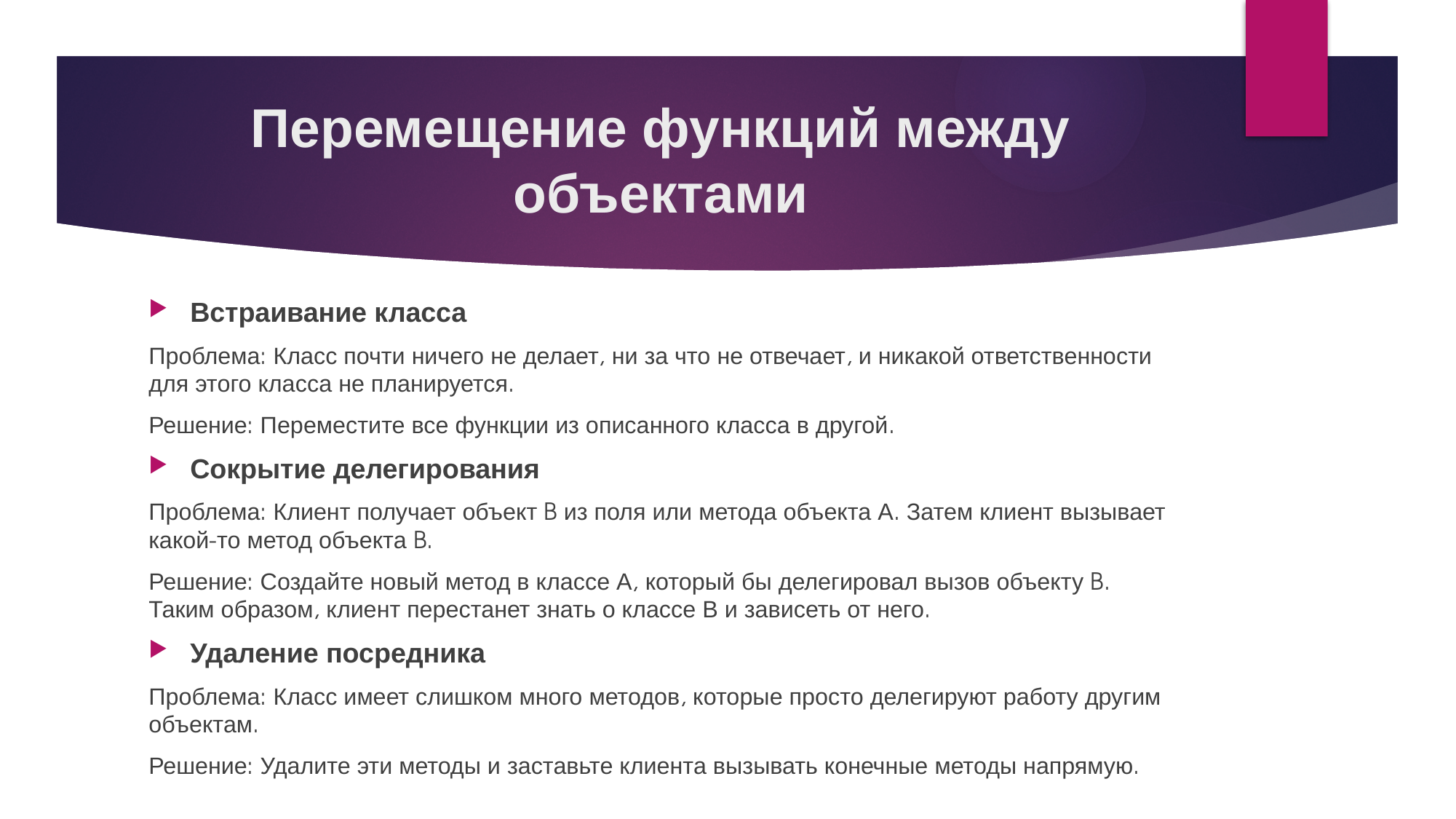

# Перемещение функций между объектами
Встраивание класса
Проблема: Класс почти ничего не делает, ни за что не отвечает, и никакой ответственности для этого класса не планируется.
Решение: Переместите все функции из описанного класса в другой.
Сокрытие делегирования
Проблема: Клиент получает объект B из поля или метода объекта А. Затем клиент вызывает какой-то метод объекта B.
Решение: Создайте новый метод в классе А, который бы делегировал вызов объекту B. Таким образом, клиент перестанет знать о классе В и зависеть от него.
Удаление посредника
Проблема: Класс имеет слишком много методов, которые просто делегируют работу другим объектам.
Решение: Удалите эти методы и заставьте клиента вызывать конечные методы напрямую.